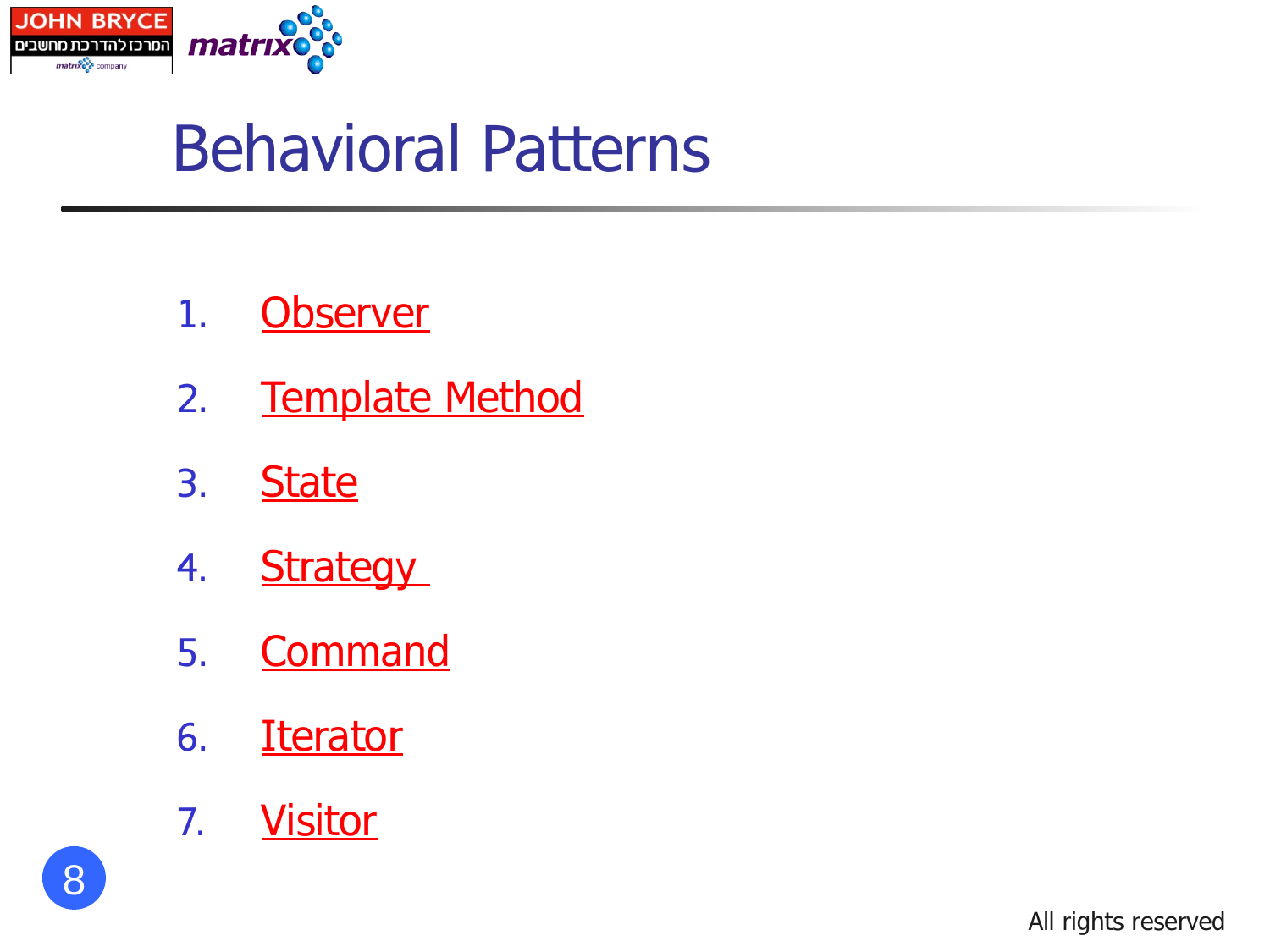

# Behavioral Patterns
Observer
Template Method
State
Strategy
Command
Iterator
Visitor
All rights reserved